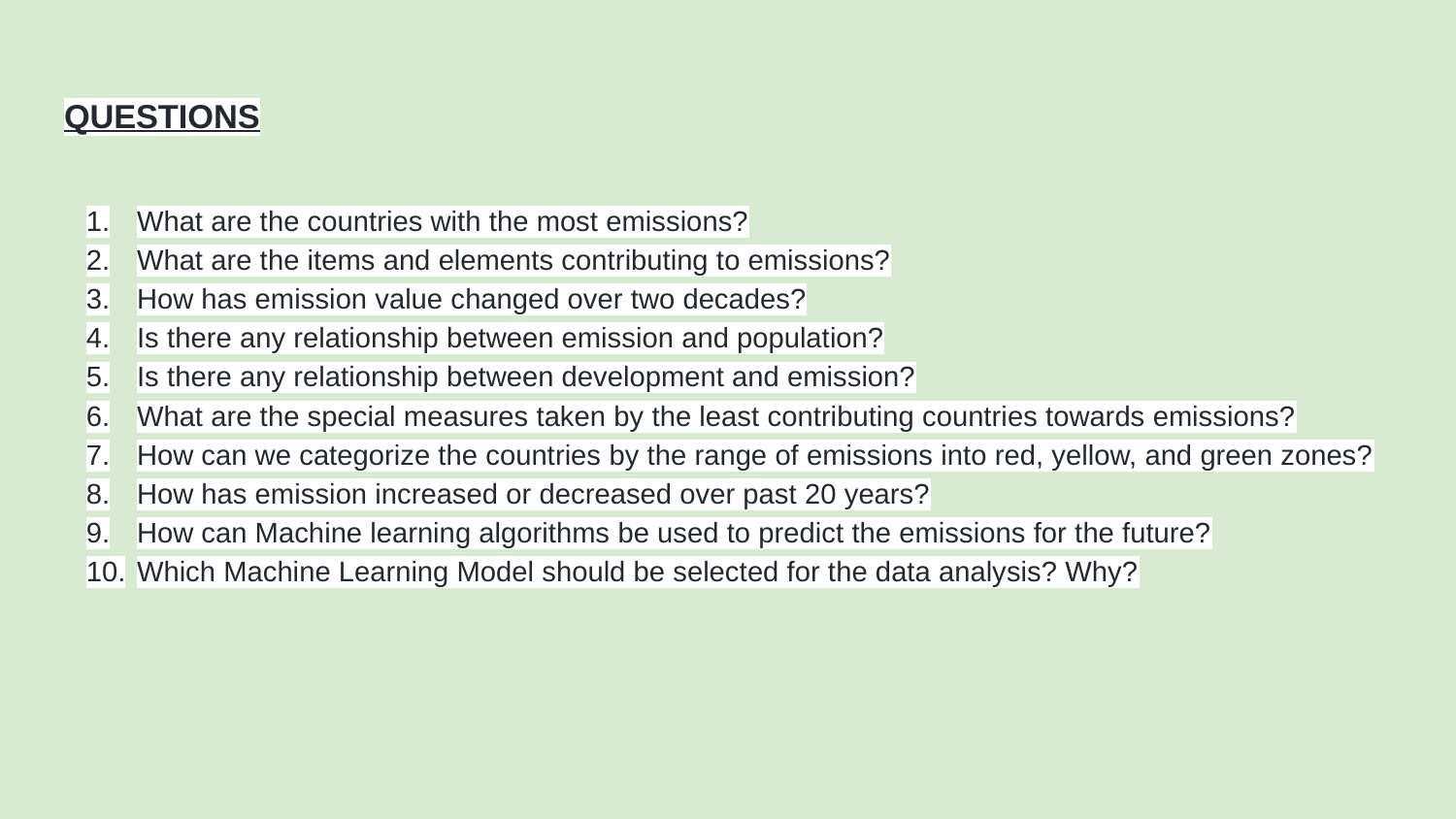

# QUESTIONS
What are the countries with the most emissions?
What are the items and elements contributing to emissions?
How has emission value changed over two decades?
Is there any relationship between emission and population?
Is there any relationship between development and emission?
What are the special measures taken by the least contributing countries towards emissions?
How can we categorize the countries by the range of emissions into red, yellow, and green zones?
How has emission increased or decreased over past 20 years?
How can Machine learning algorithms be used to predict the emissions for the future?
Which Machine Learning Model should be selected for the data analysis? Why?